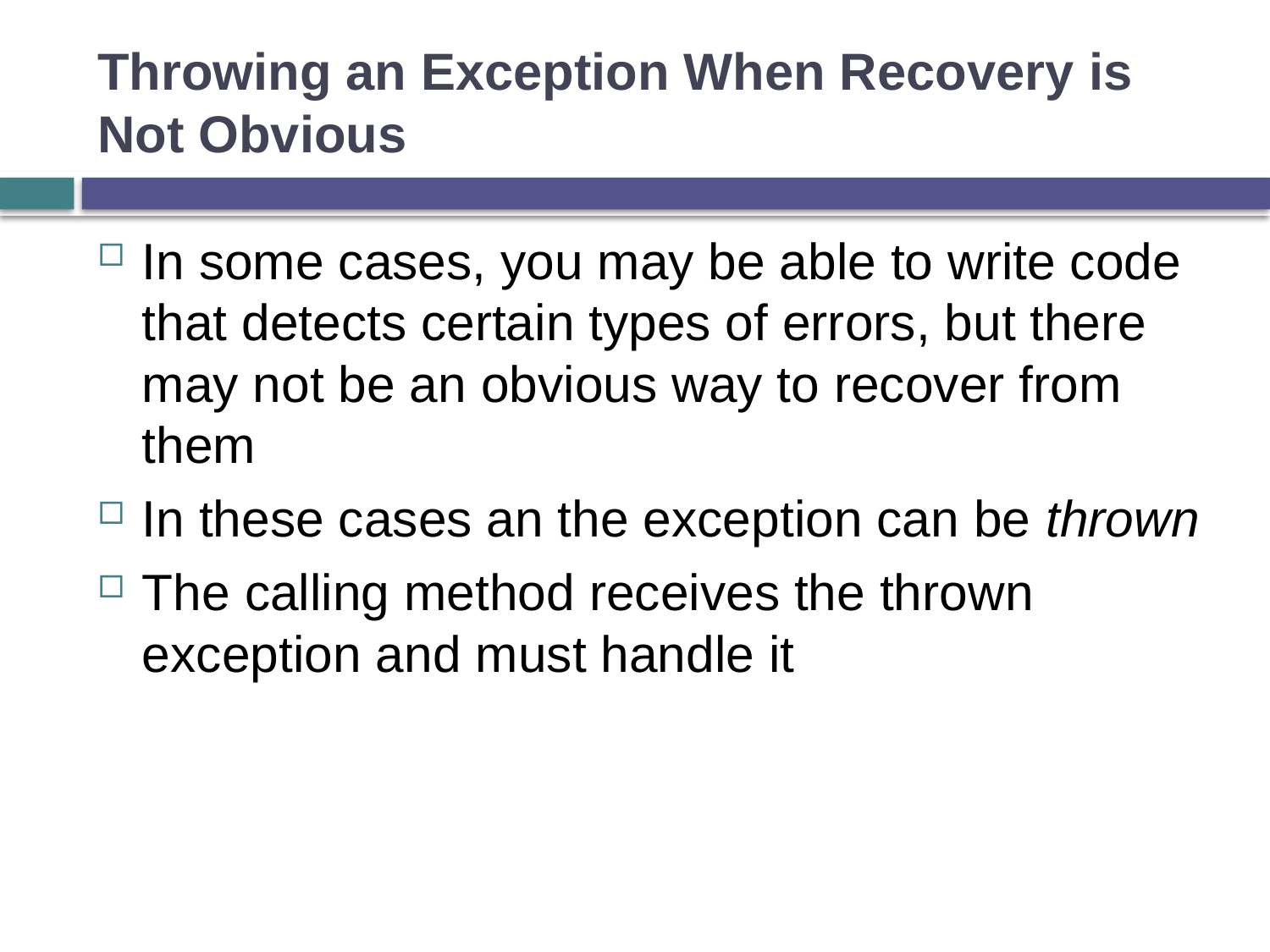

# Throwing an Exception When Recovery is Not Obvious
In some cases, you may be able to write code that detects certain types of errors, but there may not be an obvious way to recover from them
In these cases an the exception can be thrown
The calling method receives the thrown exception and must handle it